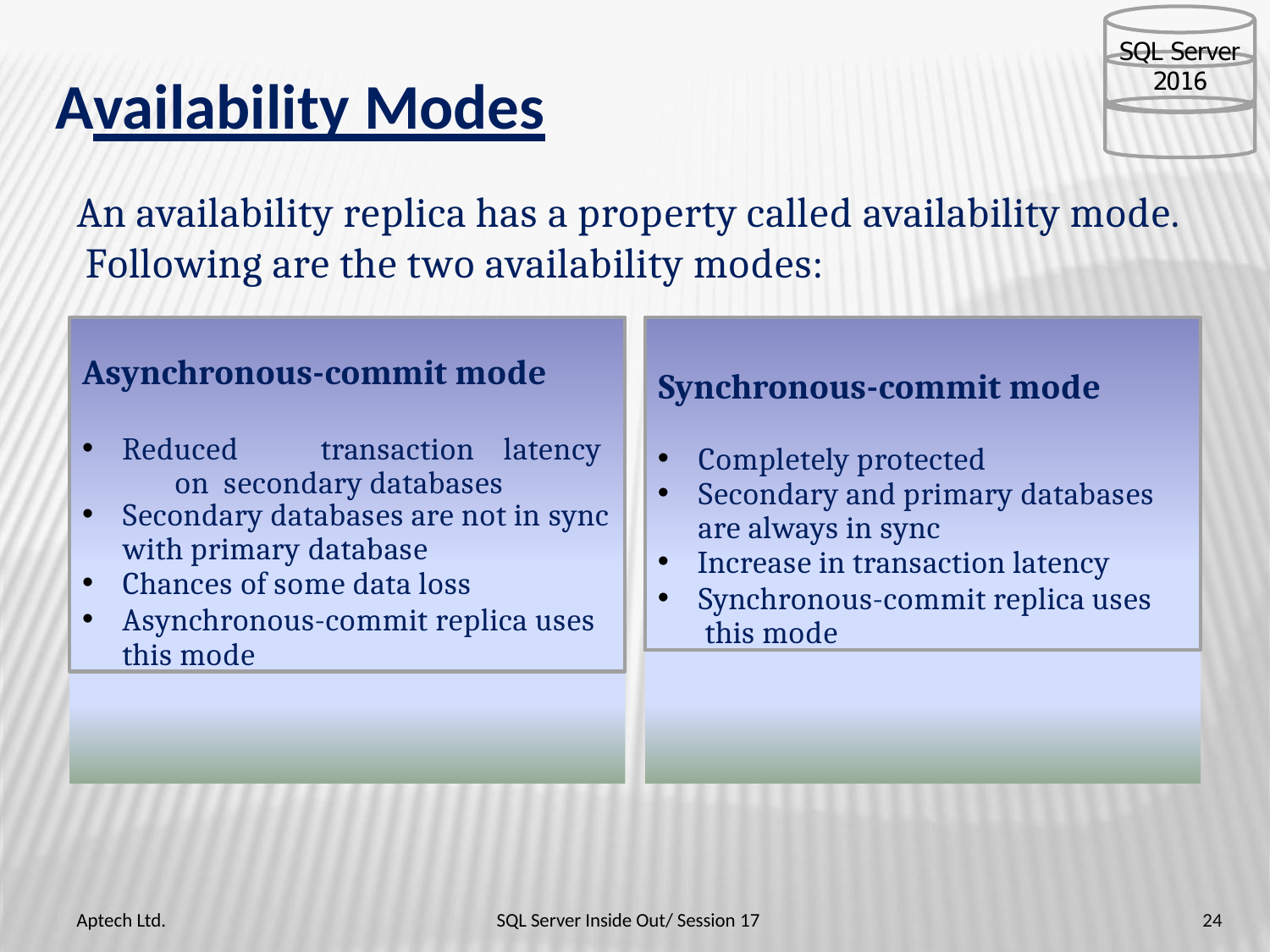

SQL Server

2016
# Availability Modes

An availability replica has a property called availability mode.  Following are the two availability modes:

Asynchronous-commit mode

Reduced	transaction	latency	on  secondary databases
Secondary databases are not in sync
with primary database
Chances of some data loss
Asynchronous-commit replica uses  this mode

Synchronous-commit mode
Completely protected
Secondary and primary databases
are always in sync
Increase in transaction latency
Synchronous-commit replica uses  this mode
Aptech Ltd.
SQL Server Inside Out/ Session 17
24